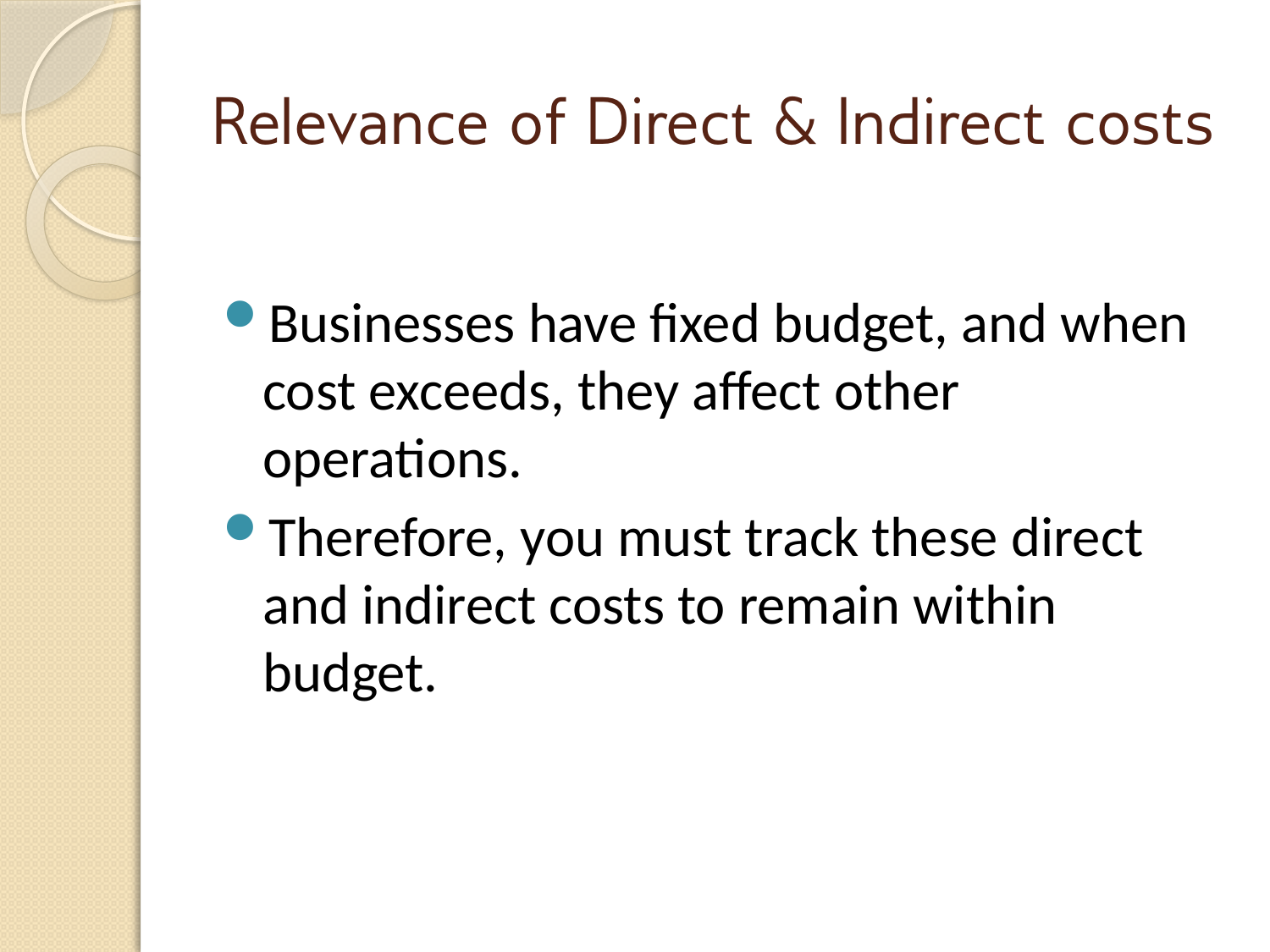

# Relevance of Direct & Indirect costs

Businesses have fixed budget, and when cost exceeds, they affect other operations.
Therefore, you must track these direct and indirect costs to remain within budget.